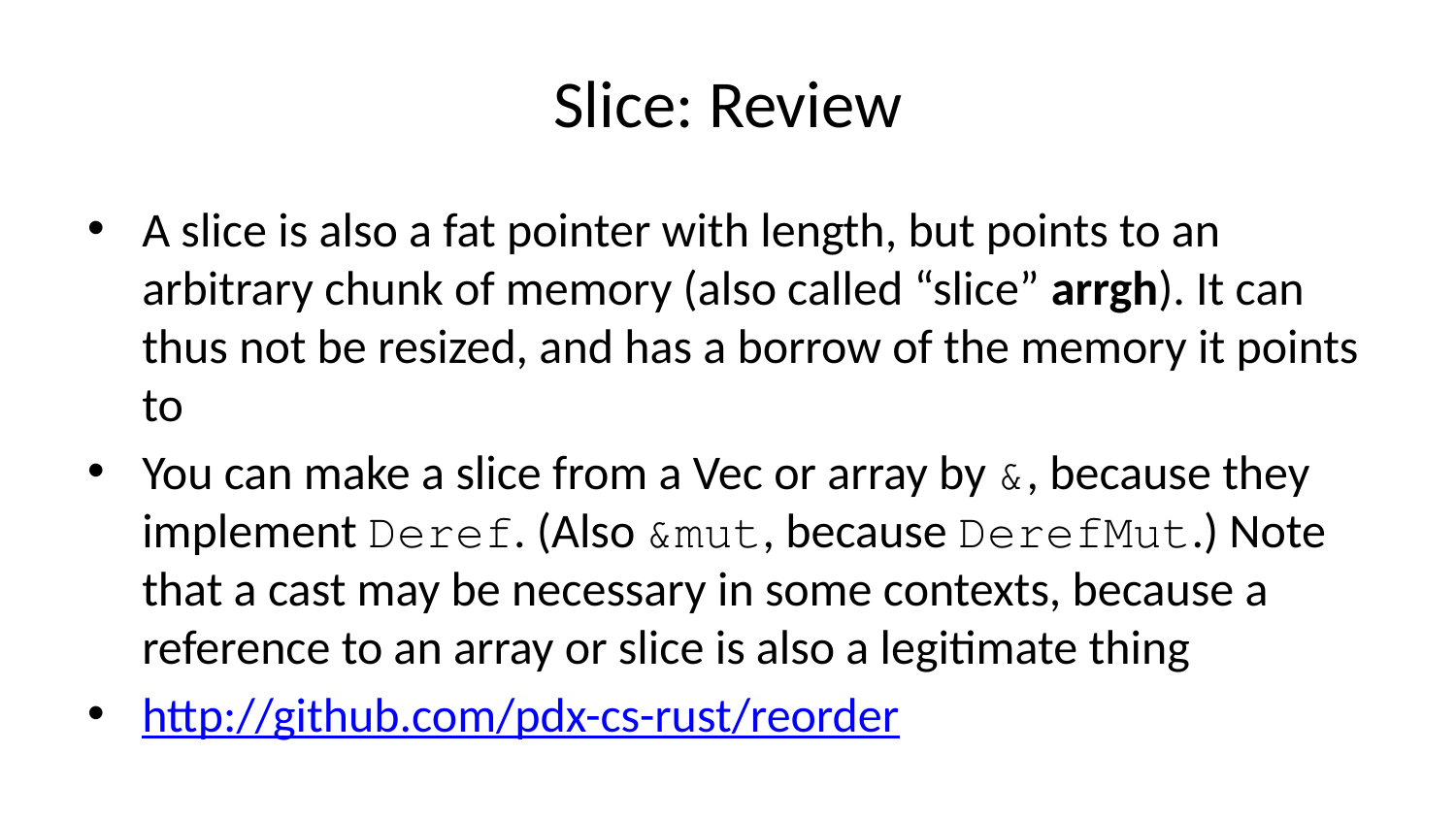

# Slice: Review
A slice is also a fat pointer with length, but points to an arbitrary chunk of memory (also called “slice” arrgh). It can thus not be resized, and has a borrow of the memory it points to
You can make a slice from a Vec or array by &, because they implement Deref. (Also &mut, because DerefMut.) Note that a cast may be necessary in some contexts, because a reference to an array or slice is also a legitimate thing
http://github.com/pdx-cs-rust/reorder